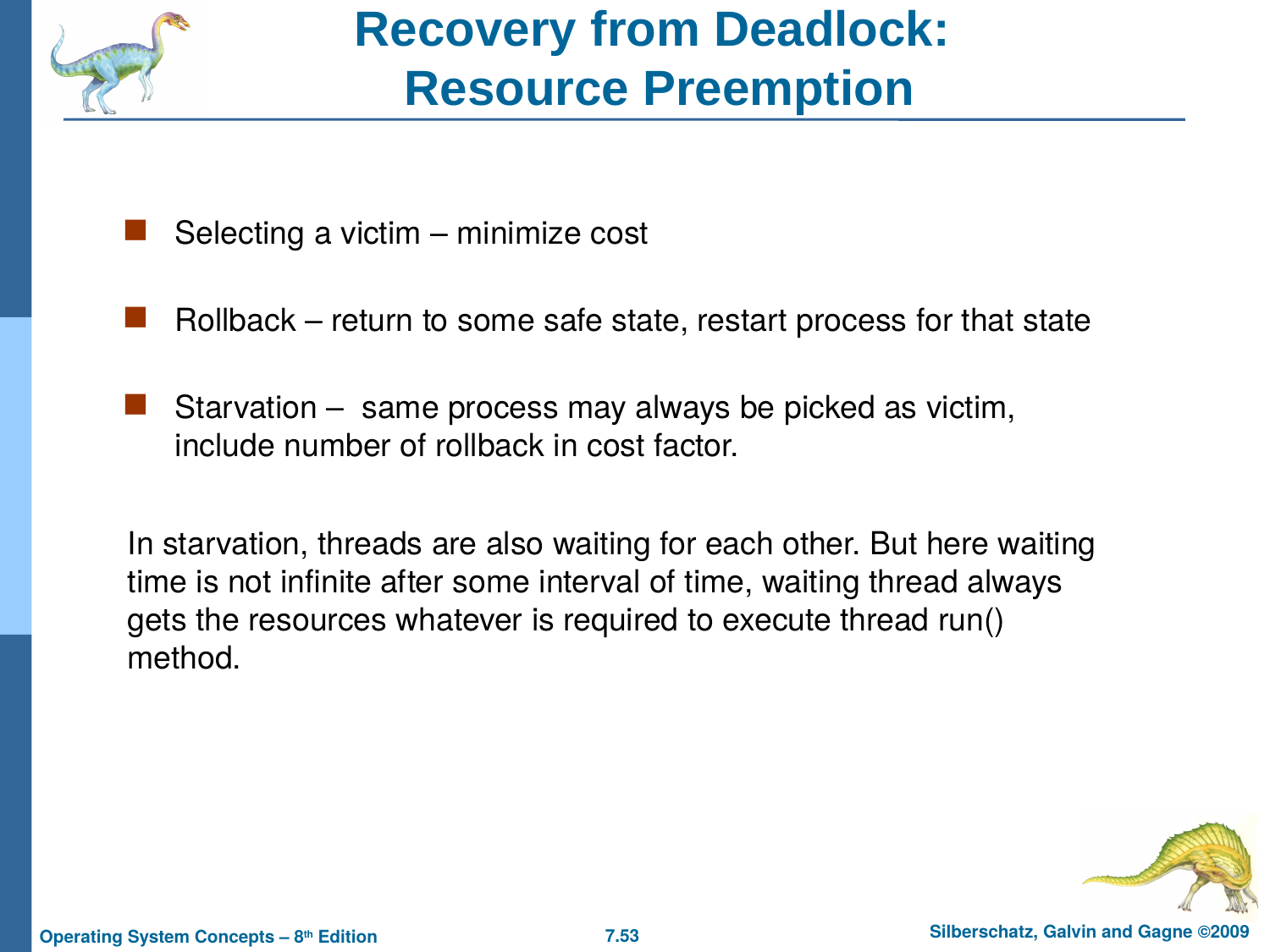

# Recovery from Deadlock: Resource Preemption
Selecting a victim – minimize cost
Rollback – return to some safe state, restart process for that state
Starvation –  same process may always be picked as victim, include number of rollback in cost factor.

In starvation, threads are also waiting for each other. But here waiting time is not infinite after some interval of time, waiting thread always gets the resources whatever is required to execute thread run() method.